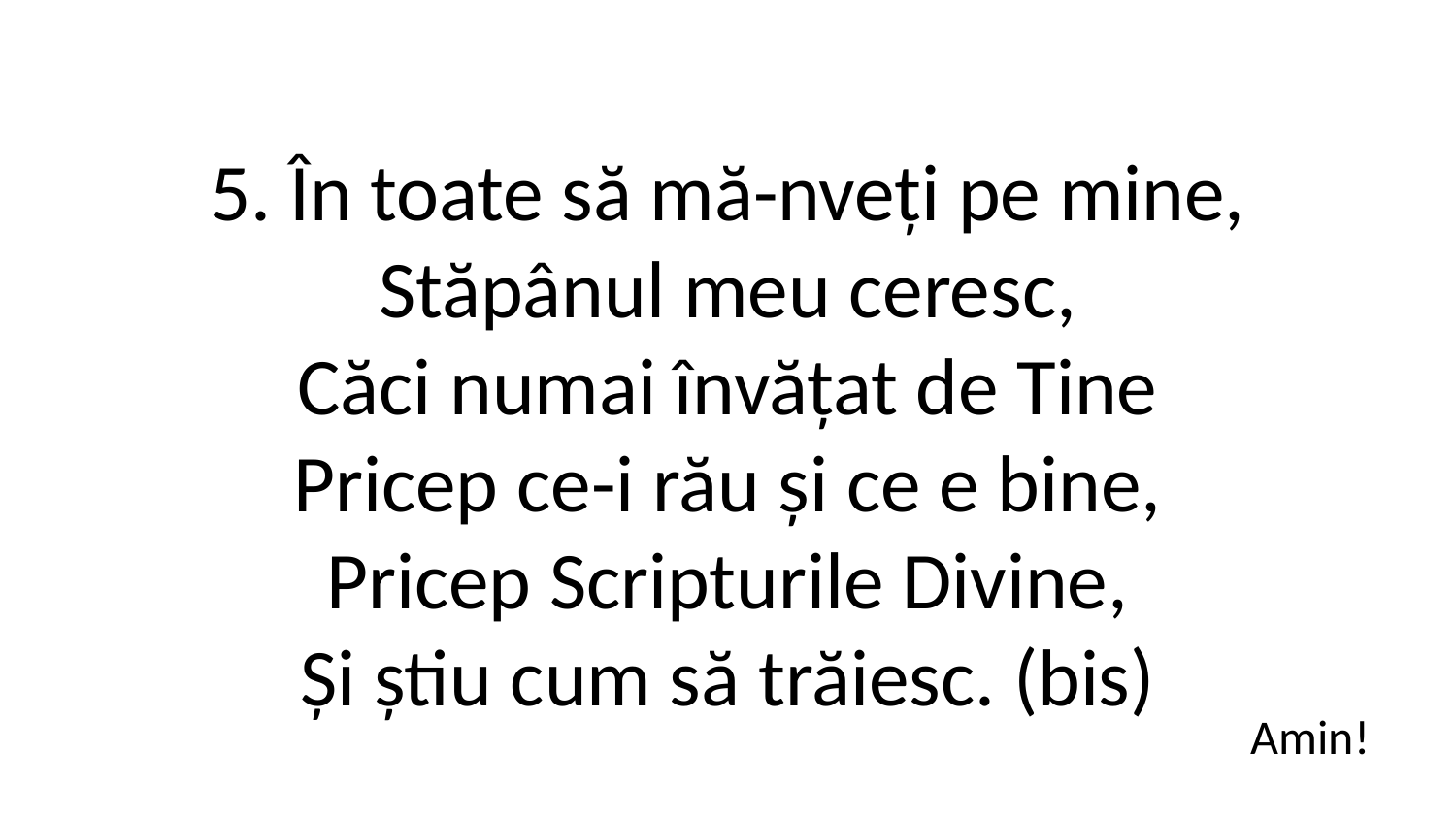

5. În toate să mă-nveți pe mine,
Stăpânul meu ceresc,
Căci numai învățat de Tine
Pricep ce-i rău și ce e bine,
Pricep Scripturile Divine,
Și știu cum să trăiesc. (bis)

Amin!